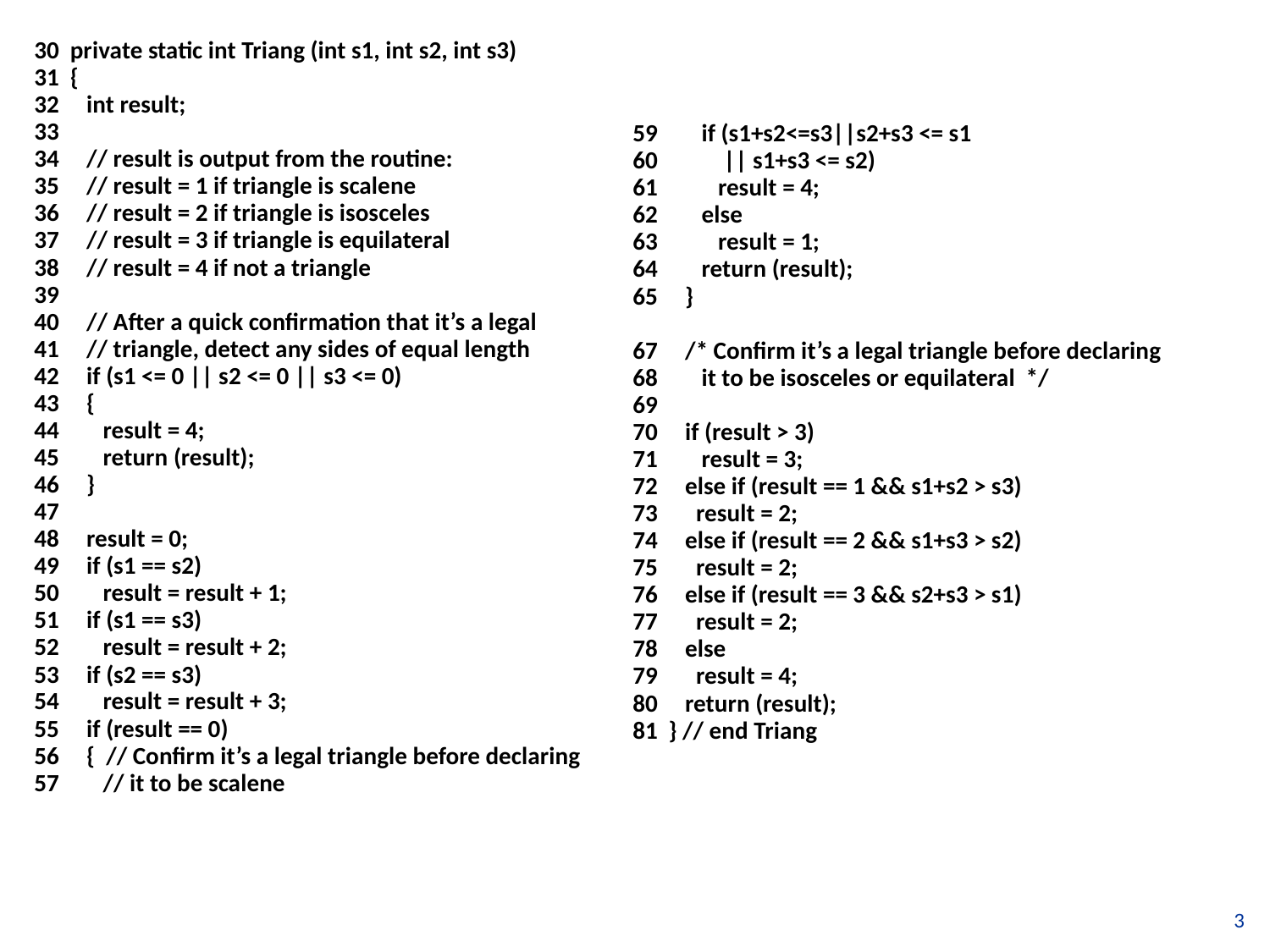

30  private static int Triang (int s1, int s2, int s3)
   31  {
   32     int result;
   33
   34     // result is output from the routine:
   35     // result = 1 if triangle is scalene
   36     // result = 2 if triangle is isosceles
   37     // result = 3 if triangle is equilateral
   38     // result = 4 if not a triangle
   39
   40     // After a quick confirmation that it’s a legal
   41     // triangle, detect any sides of equal length
   42     if (s1 <= 0 || s2 <= 0 || s3 <= 0)
   43     {
   44        result = 4;
   45        return (result);
   46     }
   47
   48     result = 0;
   49     if (s1 == s2)
   50        result = result + 1;
   51     if (s1 == s3)
   52        result = result + 2;
   53     if (s2 == s3)
   54        result = result + 3;
   55     if (result == 0)
   56     {  // Confirm it’s a legal triangle before declaring
   57        // it to be scalene

   59        if (s1+s2<=s3||s2+s3 <= s1
   60            || s1+s3 <= s2)
   61           result = 4;
   62        else
   63           result = 1;
   64        return (result);
   65     }

   67     /* Confirm it’s a legal triangle before declaring
   68        it to be isosceles or equilateral  */
   69
   70     if (result > 3)
   71        result = 3;
   72     else if (result == 1 && s1+s2 > s3)
   73       result = 2;
   74     else if (result == 2 && s1+s3 > s2)
   75       result = 2;
   76     else if (result == 3 && s2+s3 > s1)
   77       result = 2;
   78     else
   79       result = 4;
   80     return (result);
   81  } // end Triang
3